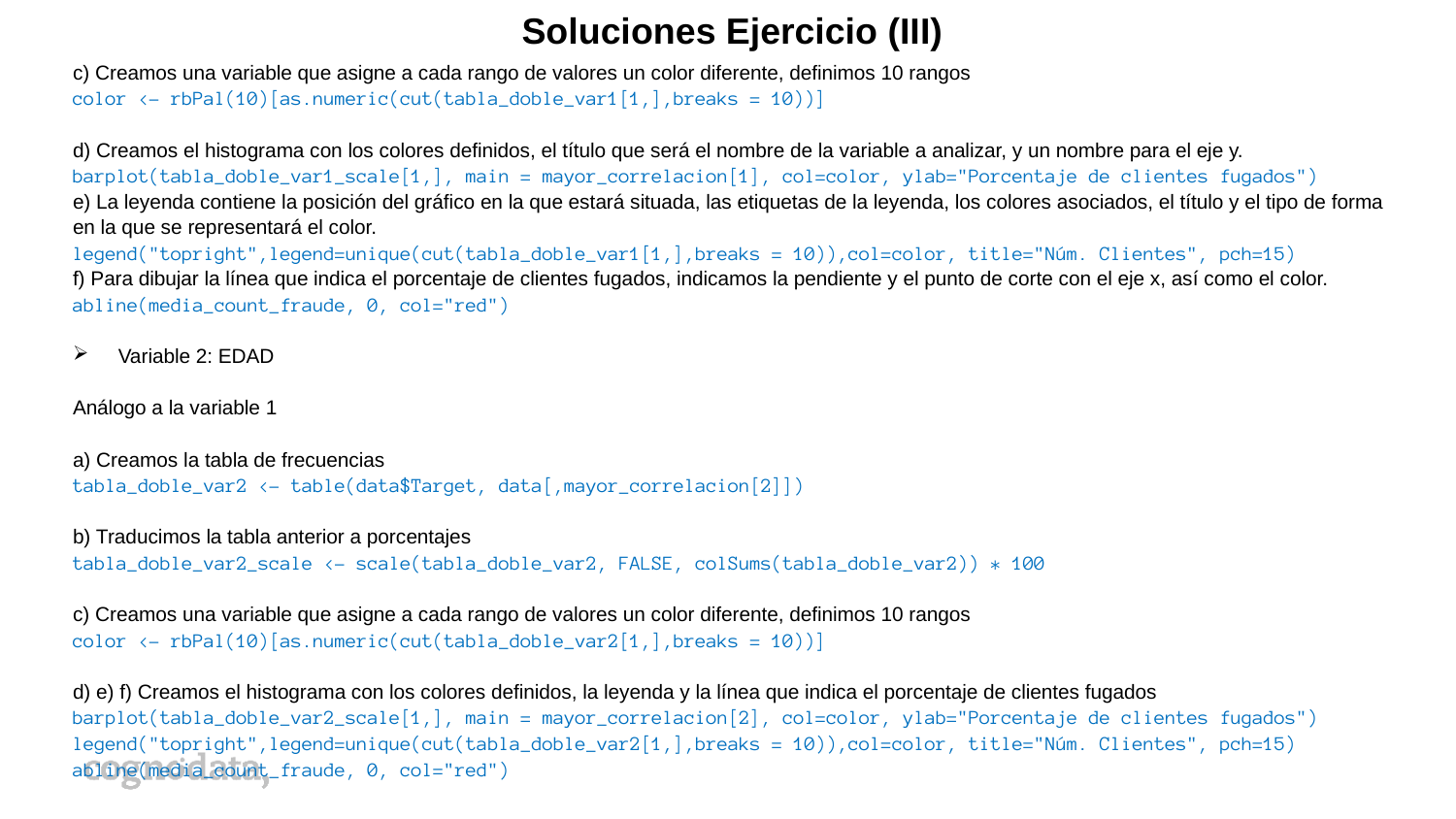

Soluciones Ejercicio (III)
c) Creamos una variable que asigne a cada rango de valores un color diferente, definimos 10 rangos
color <- rbPal(10)[as.numeric(cut(tabla_doble_var1[1,],breaks = 10))]

d) Creamos el histograma con los colores definidos, el título que será el nombre de la variable a analizar, y un nombre para el eje y.
barplot(tabla_doble_var1_scale[1,], main = mayor_correlacion[1], col=color, ylab="Porcentaje de clientes fugados")
e) La leyenda contiene la posición del gráfico en la que estará situada, las etiquetas de la leyenda, los colores asociados, el título y el tipo de forma en la que se representará el color.
legend("topright",legend=unique(cut(tabla_doble_var1[1,],breaks = 10)),col=color, title="Núm. Clientes", pch=15)
f) Para dibujar la línea que indica el porcentaje de clientes fugados, indicamos la pendiente y el punto de corte con el eje x, así como el color.
abline(media_count_fraude, 0, col="red")

Variable 2: EDAD

Análogo a la variable 1

a) Creamos la tabla de frecuencias
tabla_doble_var2 <- table(data$Target, data[,mayor_correlacion[2]])

b) Traducimos la tabla anterior a porcentajes
tabla_doble_var2_scale <- scale(tabla_doble_var2, FALSE, colSums(tabla_doble_var2)) * 100

c) Creamos una variable que asigne a cada rango de valores un color diferente, definimos 10 rangos
color <- rbPal(10)[as.numeric(cut(tabla_doble_var2[1,],breaks = 10))]

d) e) f) Creamos el histograma con los colores definidos, la leyenda y la línea que indica el porcentaje de clientes fugados
barplot(tabla_doble_var2_scale[1,], main = mayor_correlacion[2], col=color, ylab="Porcentaje de clientes fugados")
legend("topright",legend=unique(cut(tabla_doble_var2[1,],breaks = 10)),col=color, title="Núm. Clientes", pch=15)
abline(media_count_fraude, 0, col="red")